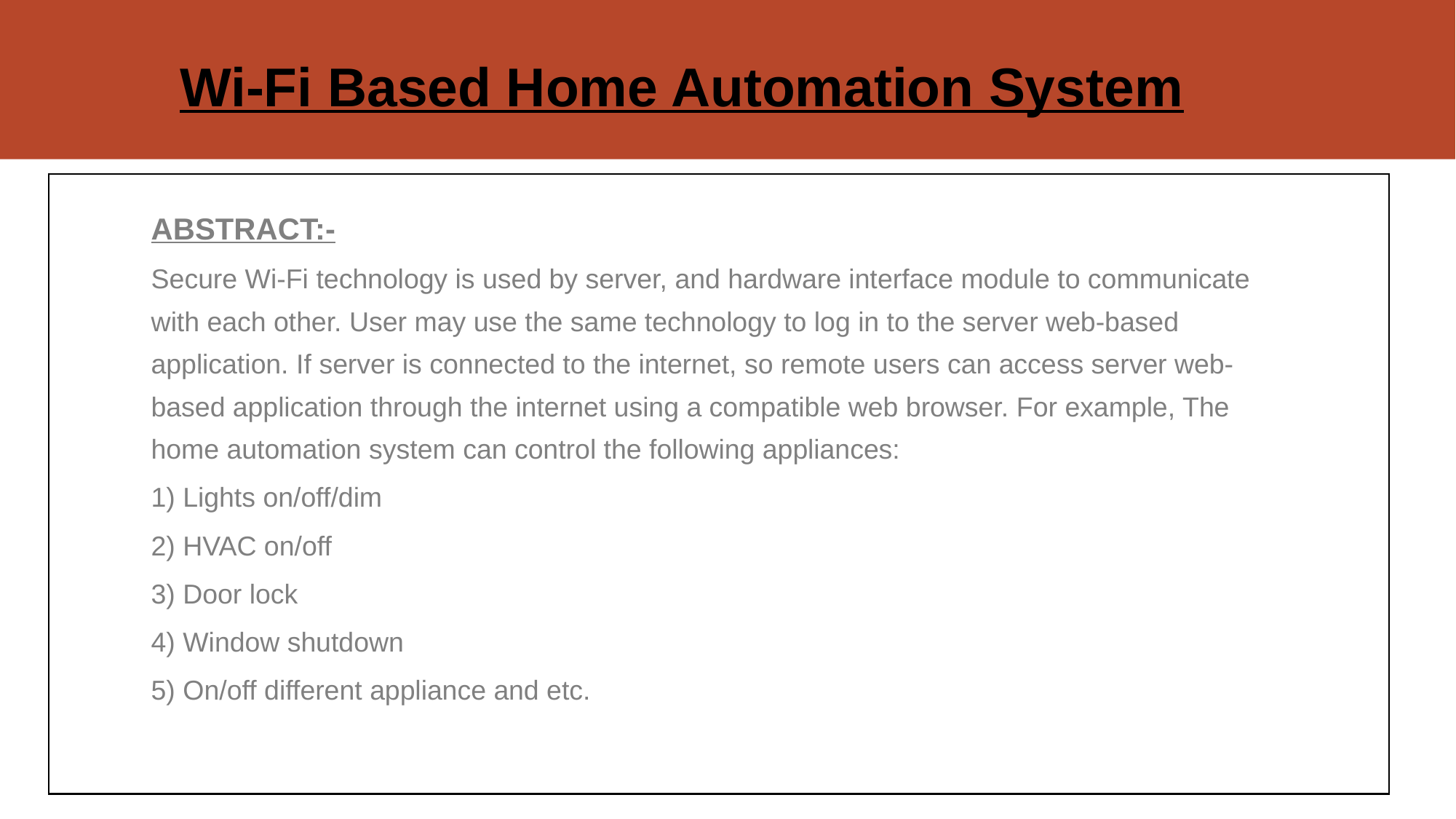

# Wi-Fi Based Home Automation System

ABSTRACT:-
Secure Wi-Fi technology is used by server, and hardware interface module to communicate with each other. User may use the same technology to log in to the server web-based application. If server is connected to the internet, so remote users can access server web-based application through the internet using a compatible web browser. For example, The home automation system can control the following appliances:
1) Lights on/off/dim
2) HVAC on/off
3) Door lock
4) Window shutdown
5) On/off different appliance and etc.